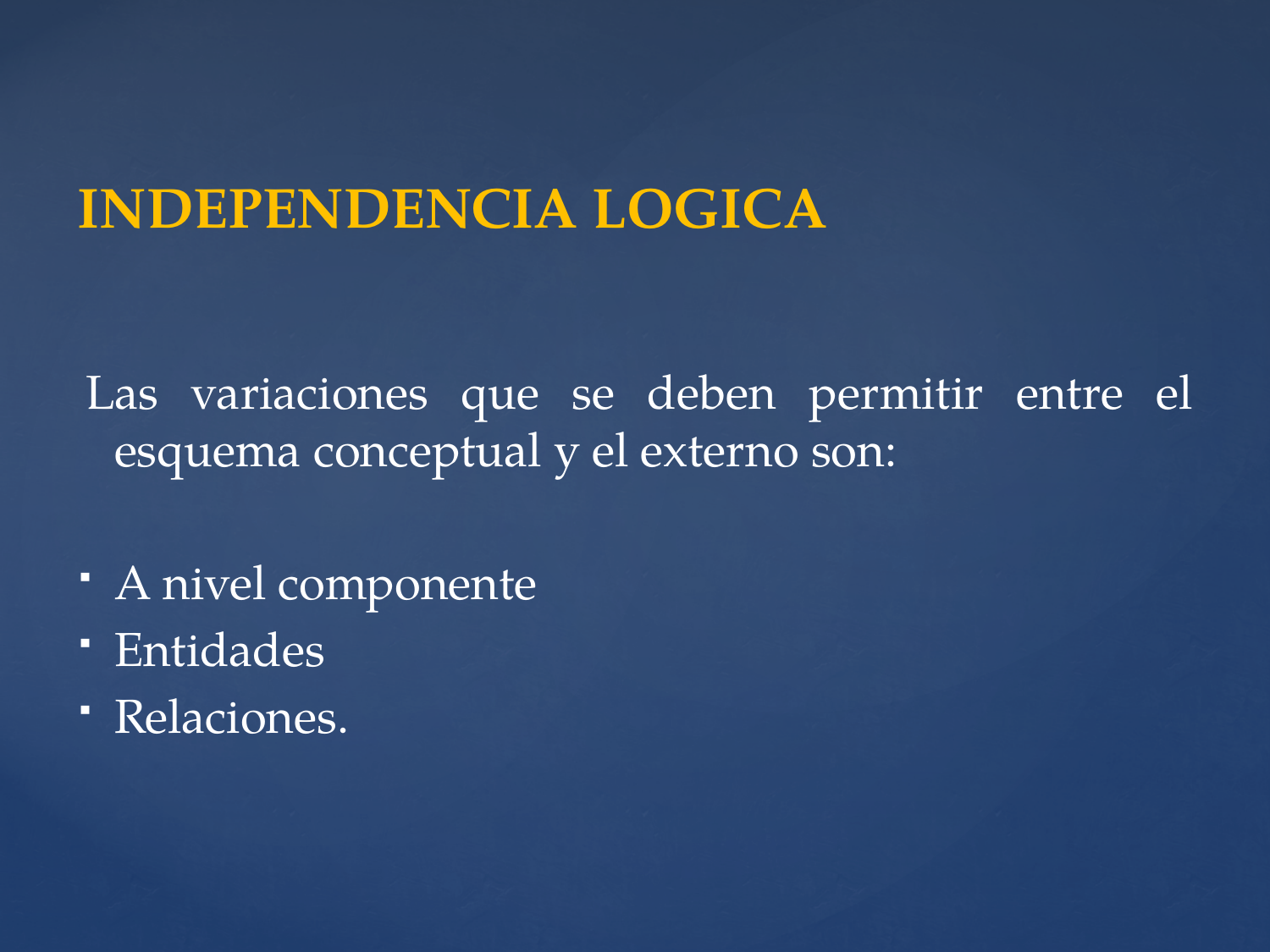

# INDEPENDENCIA LOGICA
 Las variaciones que se deben permitir entre el esquema conceptual y el externo son:

A nivel componente
Entidades
Relaciones.